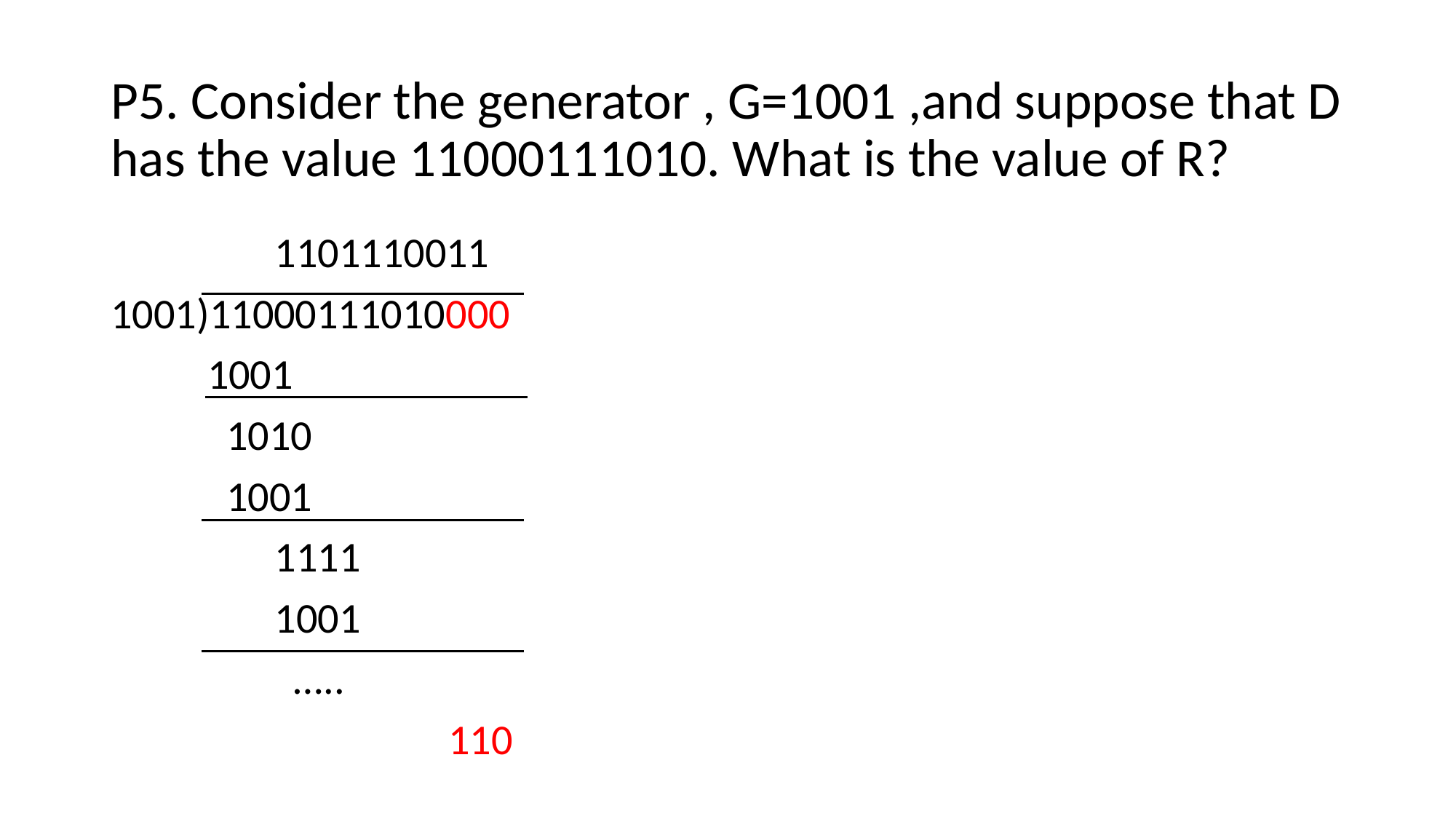

# P5. Consider the generator , G=1001 ,and suppose that D has the value 11000111010. What is the value of R?
                 1101110011
1001)11000111010000
          1001
            1010
            1001
                 1111
                 1001
                   …..
                                   110